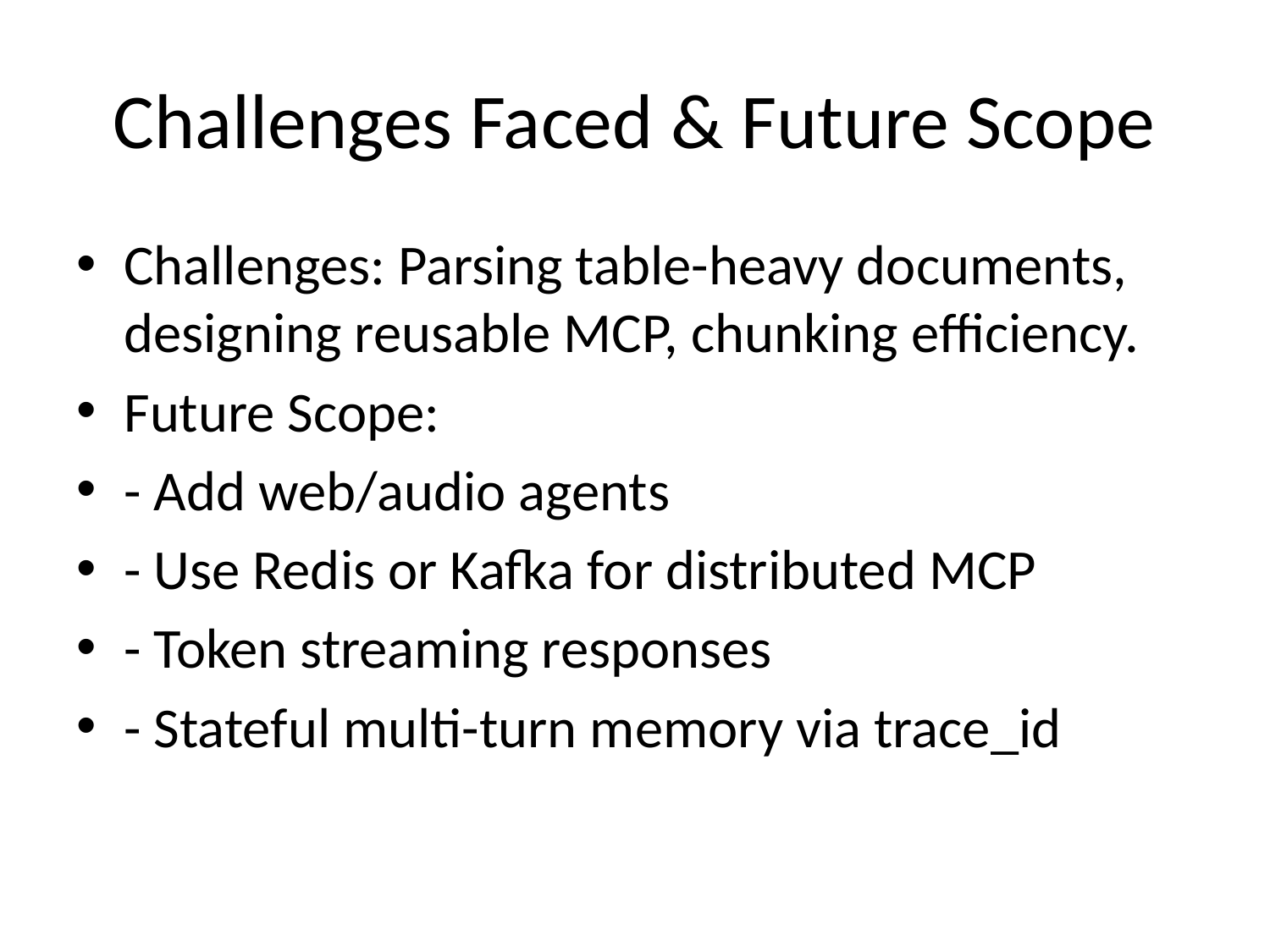

# Challenges Faced & Future Scope
Challenges: Parsing table-heavy documents, designing reusable MCP, chunking efficiency.
Future Scope:
- Add web/audio agents
- Use Redis or Kafka for distributed MCP
- Token streaming responses
- Stateful multi-turn memory via trace_id